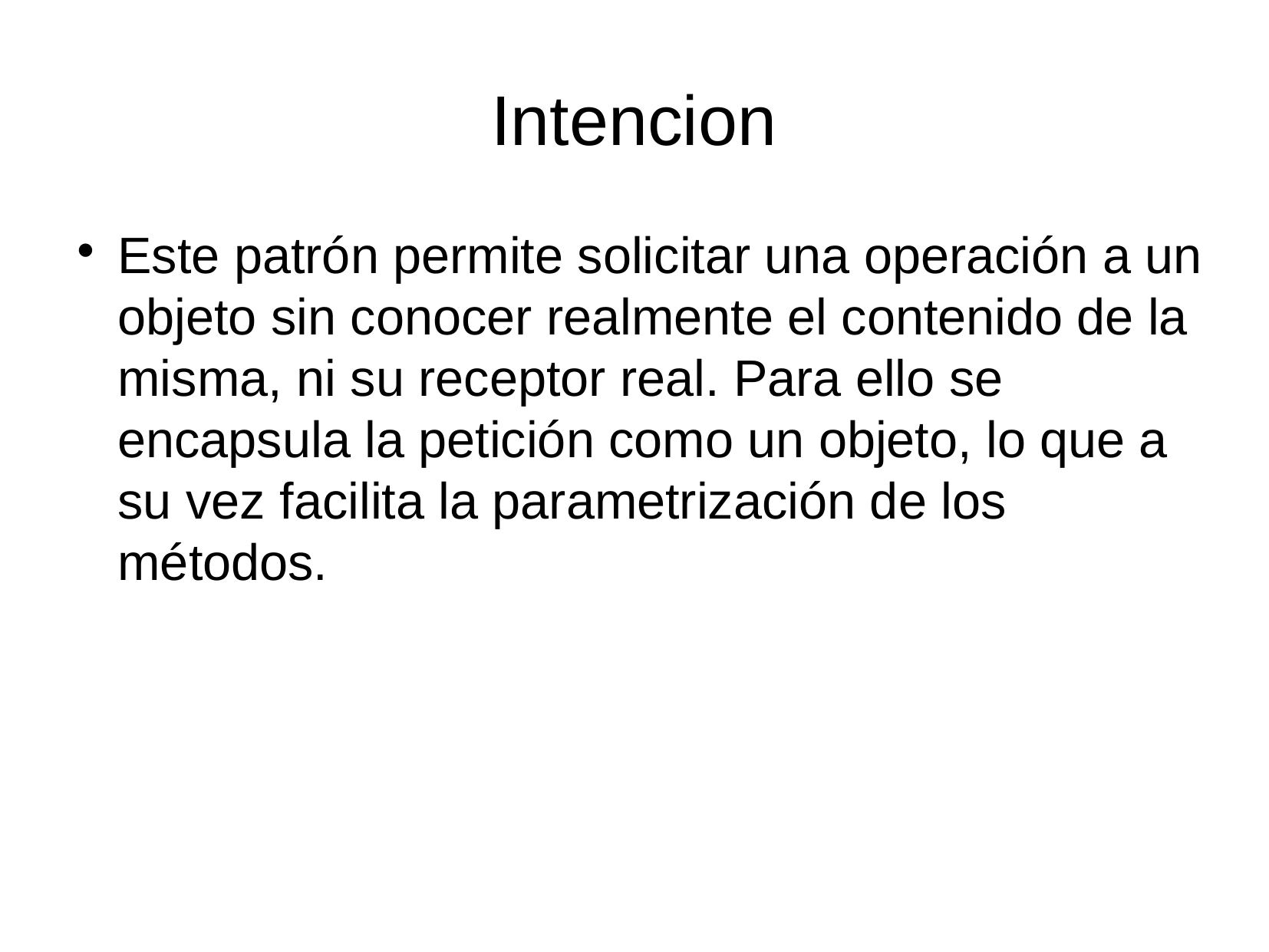

Intencion
Este patrón permite solicitar una operación a un objeto sin conocer realmente el contenido de la misma, ni su receptor real. Para ello se encapsula la petición como un objeto, lo que a su vez facilita la parametrización de los métodos.